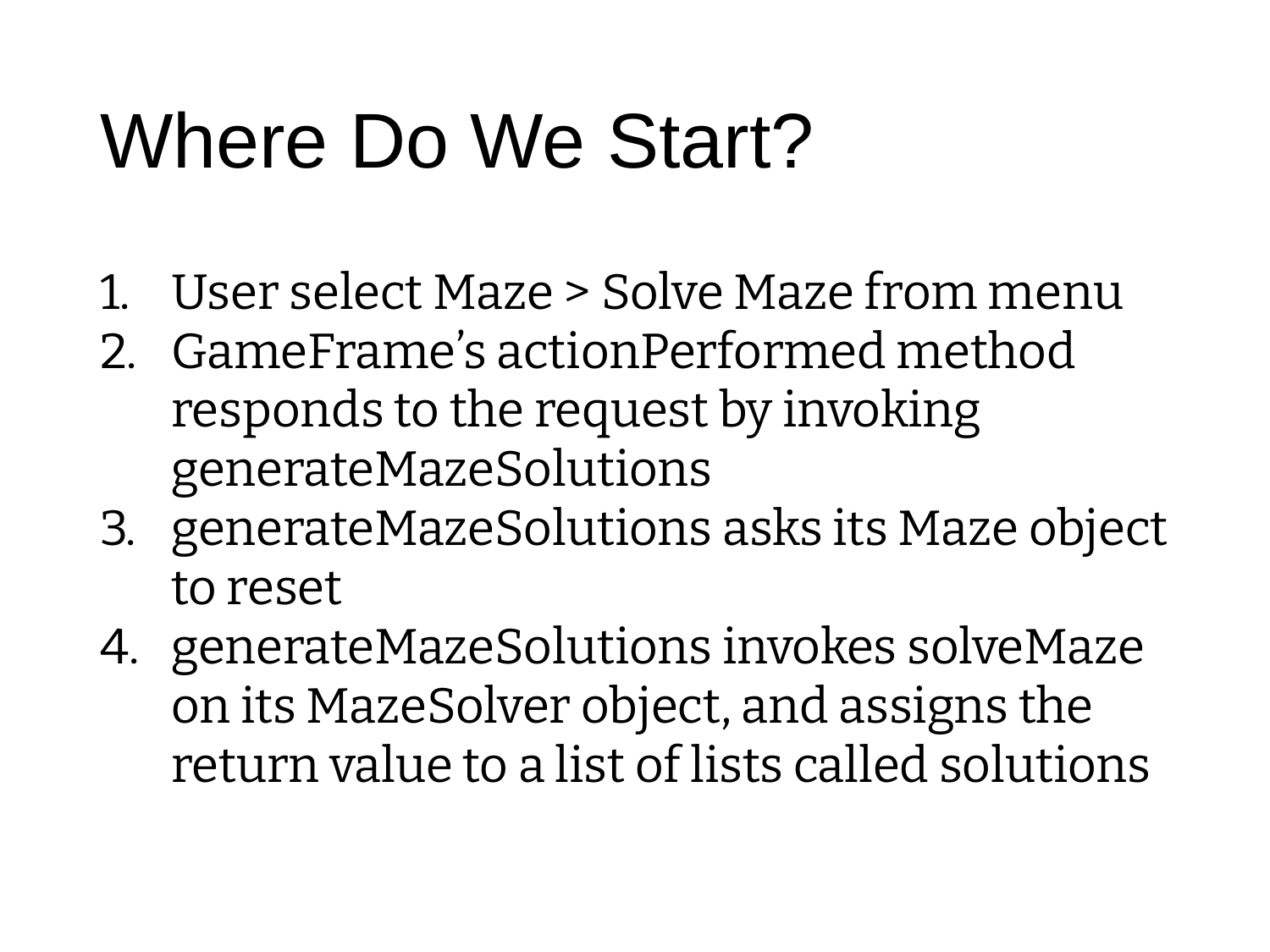

# Where Do We Start?
User select Maze > Solve Maze from menu
GameFrame’s actionPerformed method responds to the request by invoking generateMazeSolutions
generateMazeSolutions asks its Maze object to reset
generateMazeSolutions invokes solveMaze on its MazeSolver object, and assigns the return value to a list of lists called solutions